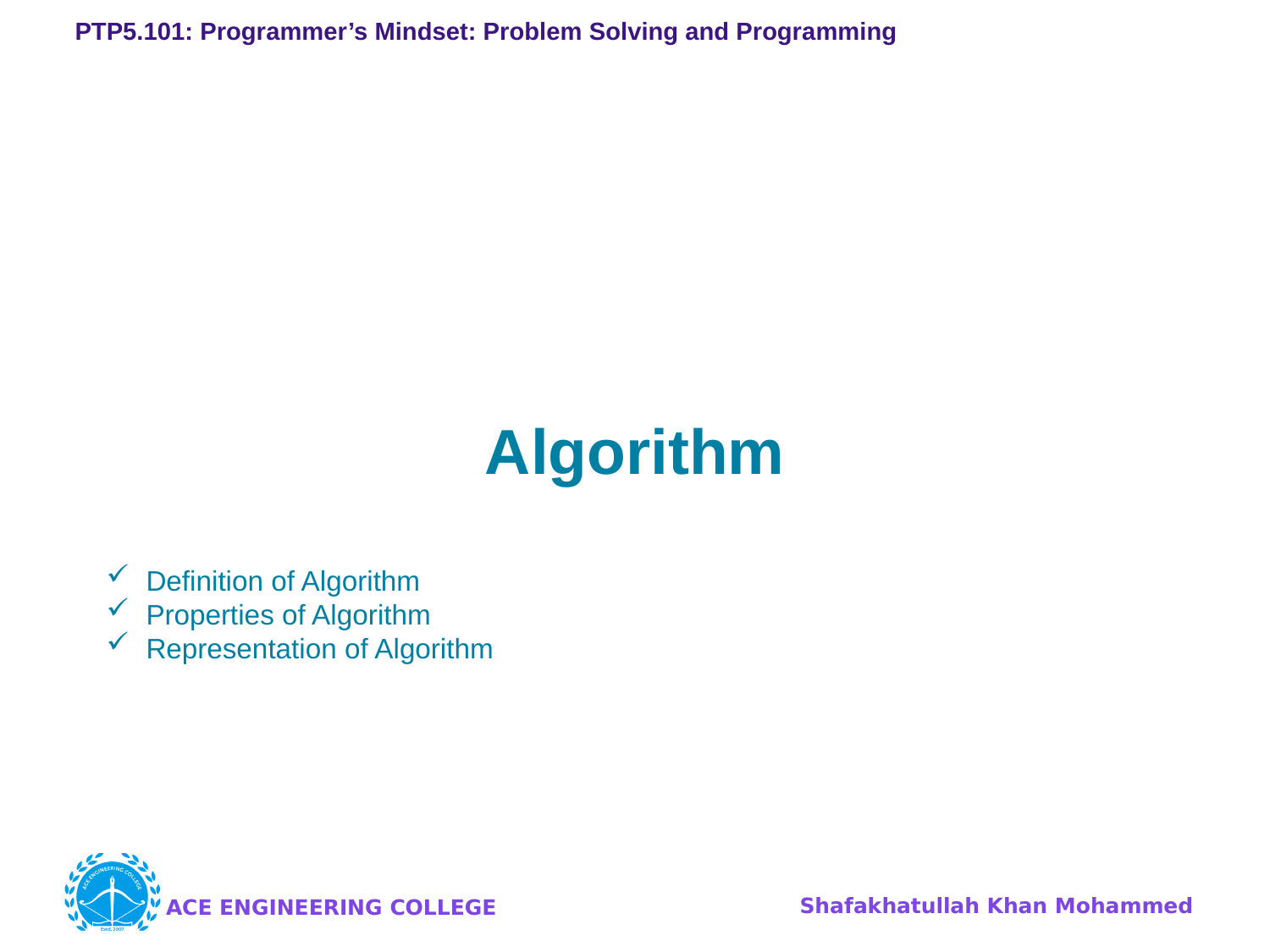

# Algorithm
Definition of Algorithm
Properties of Algorithm
Representation of Algorithm